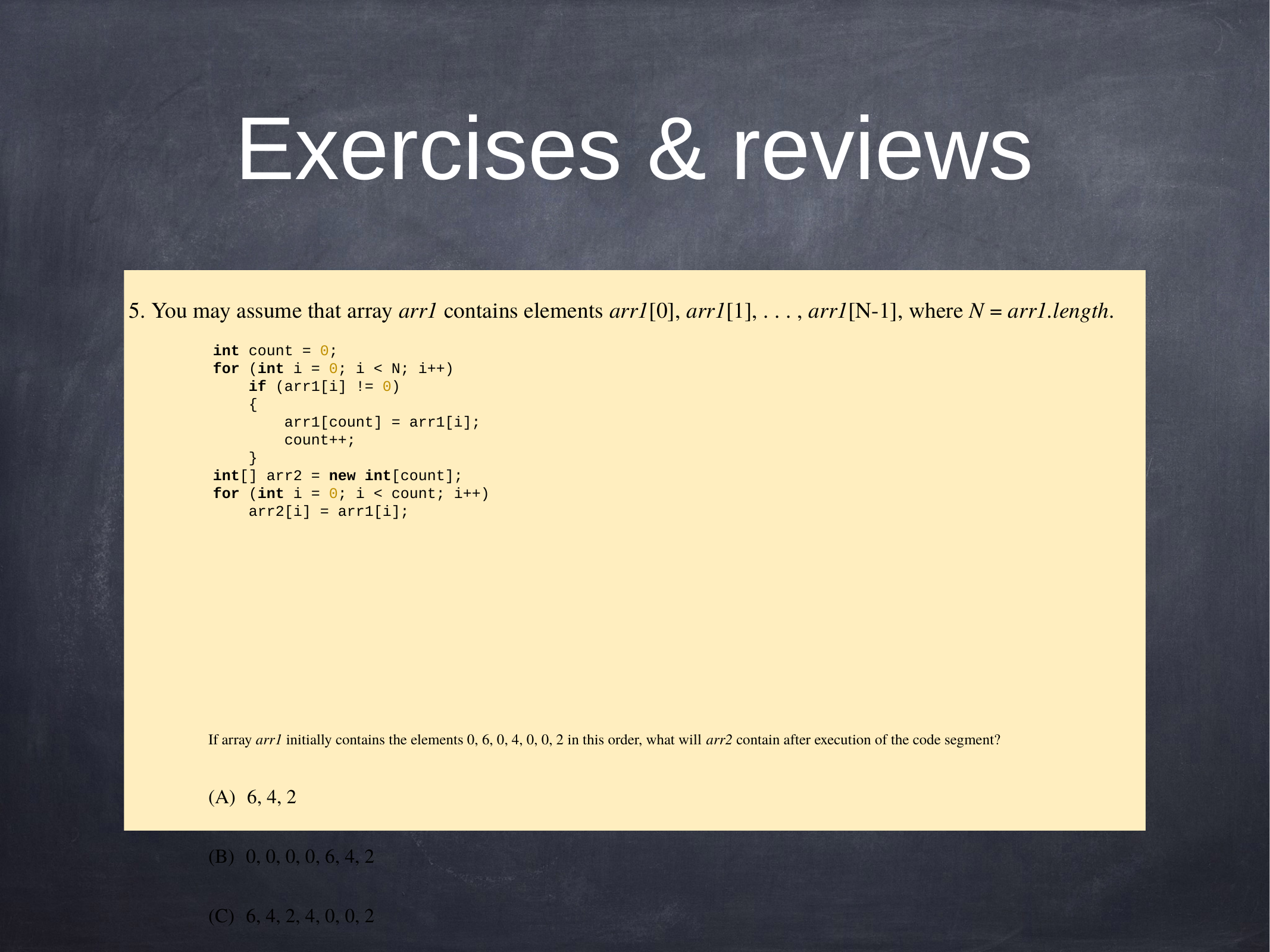

# Exercises & reviews
5. You may assume that array arr1 contains elements arr1[0], arr1[1], . . . , arr1[N-1], where N = arr1.length.

If array arr1 initially contains the elements 0, 6, 0, 4, 0, 0, 2 in this order, what will arr2 contain after execution of the code segment?
(A)  6, 4, 2
(B)  0, 0, 0, 0, 6, 4, 2
(C)  6, 4, 2, 4, 0, 0, 2
(D)  0, 6, 0, 4, 0, 0, 2
(E)  6, 4, 2, 0, 0, 0, 0
int count = 0;
for (int i = 0; i < N; i++)
    if (arr1[i] != 0)
    {
        arr1[count] = arr1[i];
        count++;
    }
int[] arr2 = new int[count];
for (int i = 0; i < count; i++)
    arr2[i] = arr1[i];